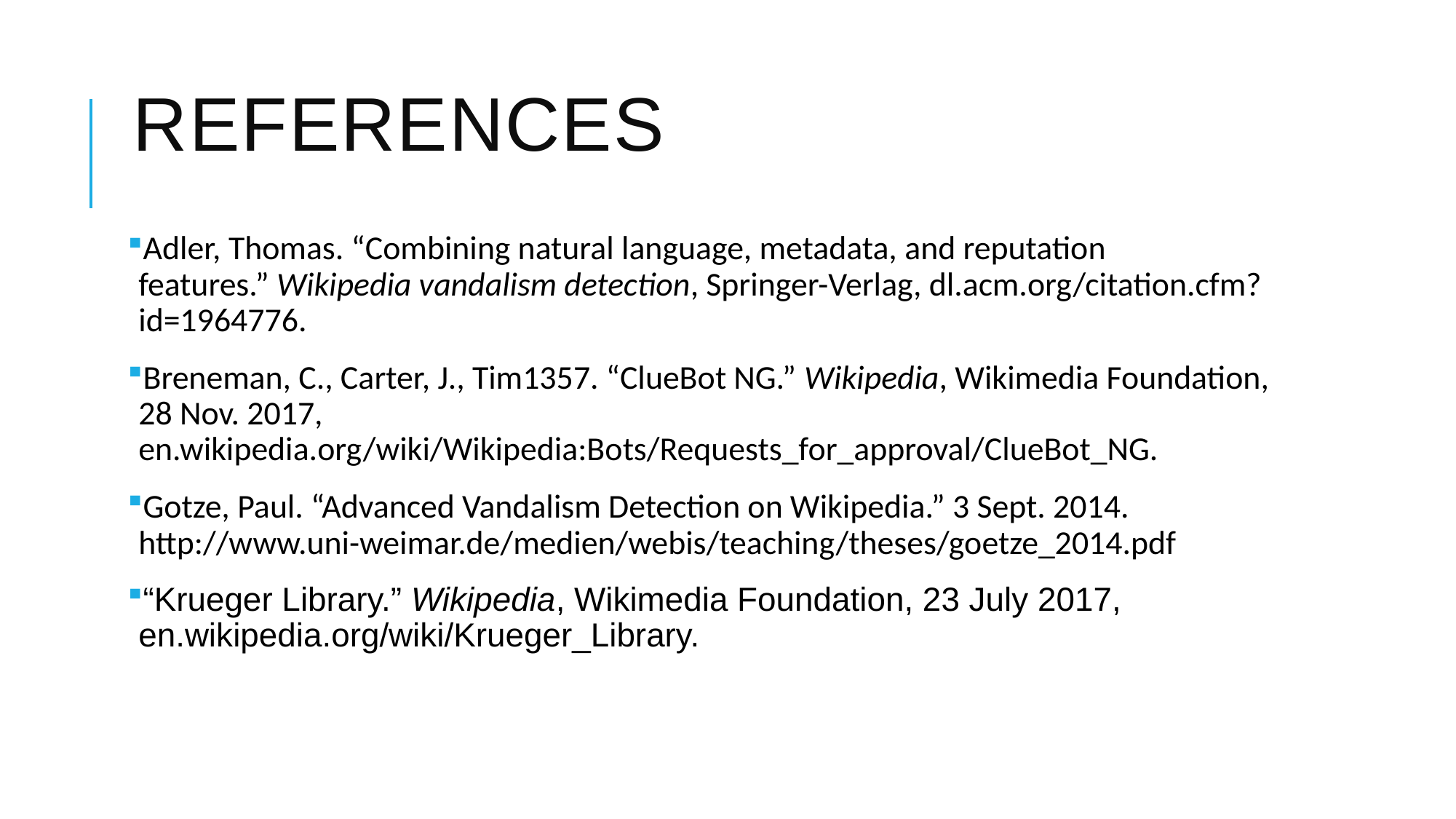

# References
Adler, Thomas. “Combining natural language, metadata, and reputation features.” Wikipedia vandalism detection, Springer-Verlag, dl.acm.org/citation.cfm?id=1964776.
Breneman, C., Carter, J., Tim1357. “ClueBot NG.” Wikipedia, Wikimedia Foundation, 28 Nov. 2017, en.wikipedia.org/wiki/Wikipedia:Bots/Requests_for_approval/ClueBot_NG.
Gotze, Paul. “Advanced Vandalism Detection on Wikipedia.” 3 Sept. 2014. http://www.uni-weimar.de/medien/webis/teaching/theses/goetze_2014.pdf
“Krueger Library.” Wikipedia, Wikimedia Foundation, 23 July 2017, en.wikipedia.org/wiki/Krueger_Library.